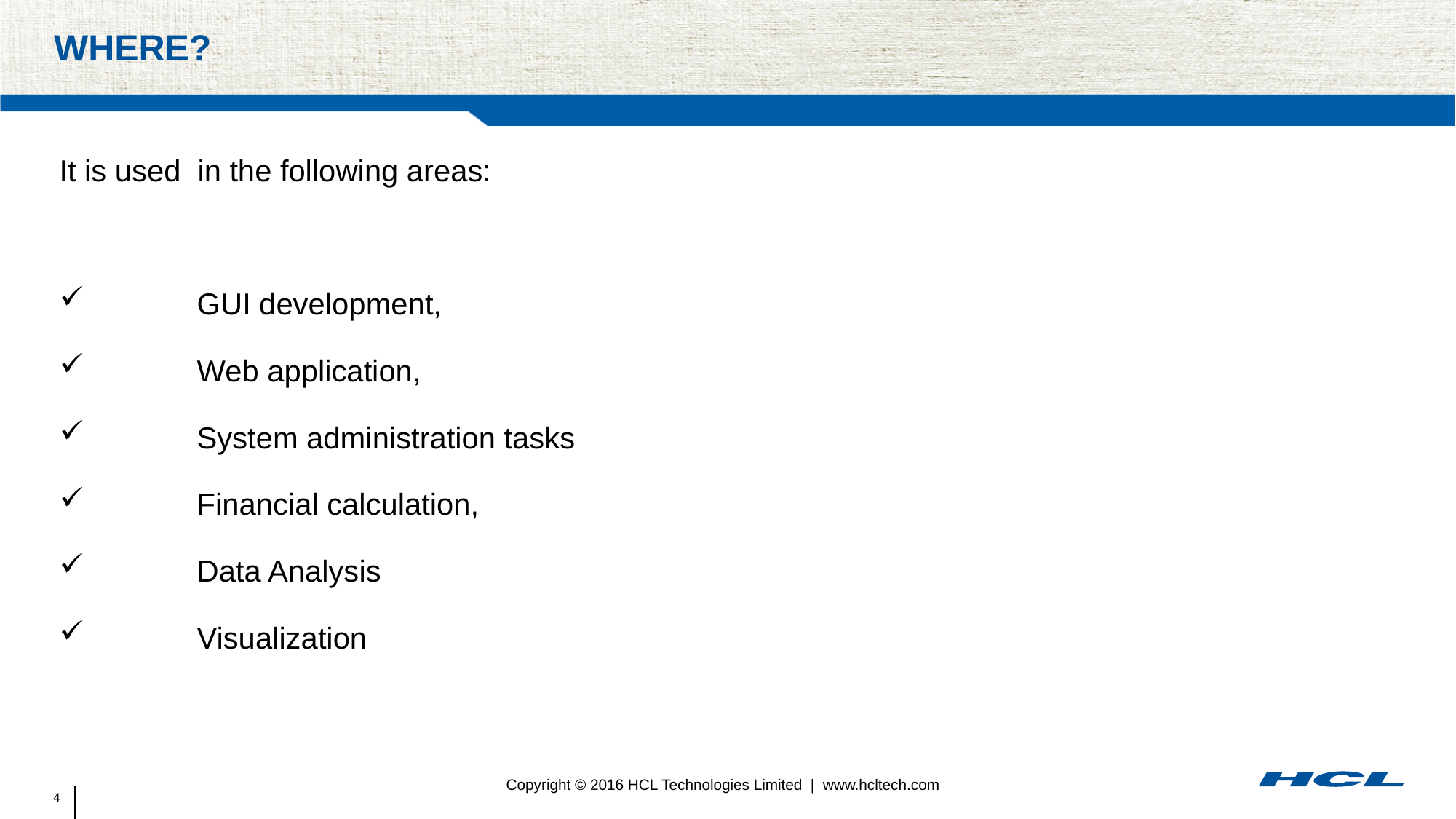

# Where?
It is used  in the following areas:

	GUI development,
	Web application,
	System administration tasks
	Financial calculation,
	Data Analysis
	Visualization